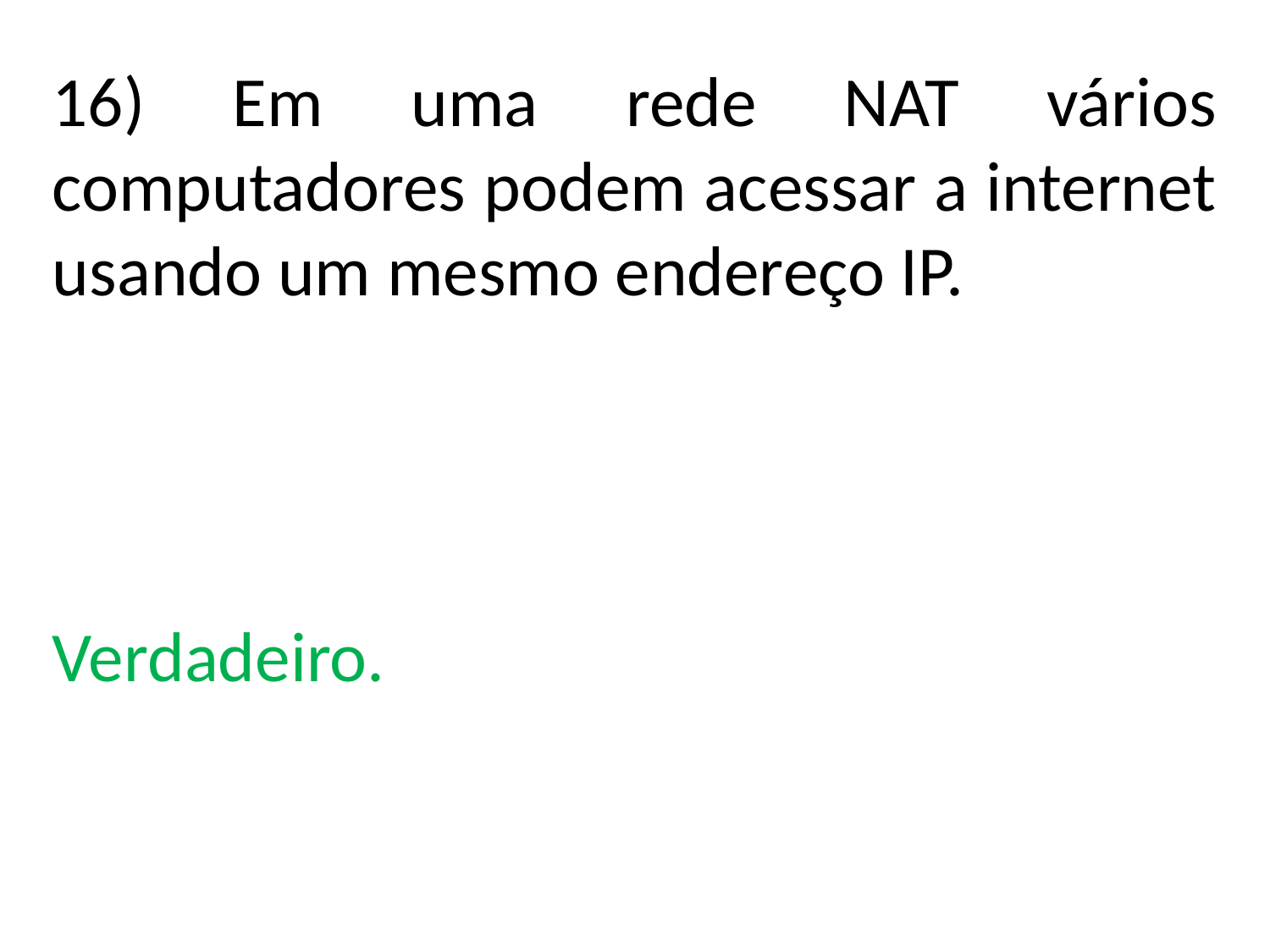

16) Em uma rede NAT vários computadores podem acessar a internet usando um mesmo endereço IP.
Verdadeiro.